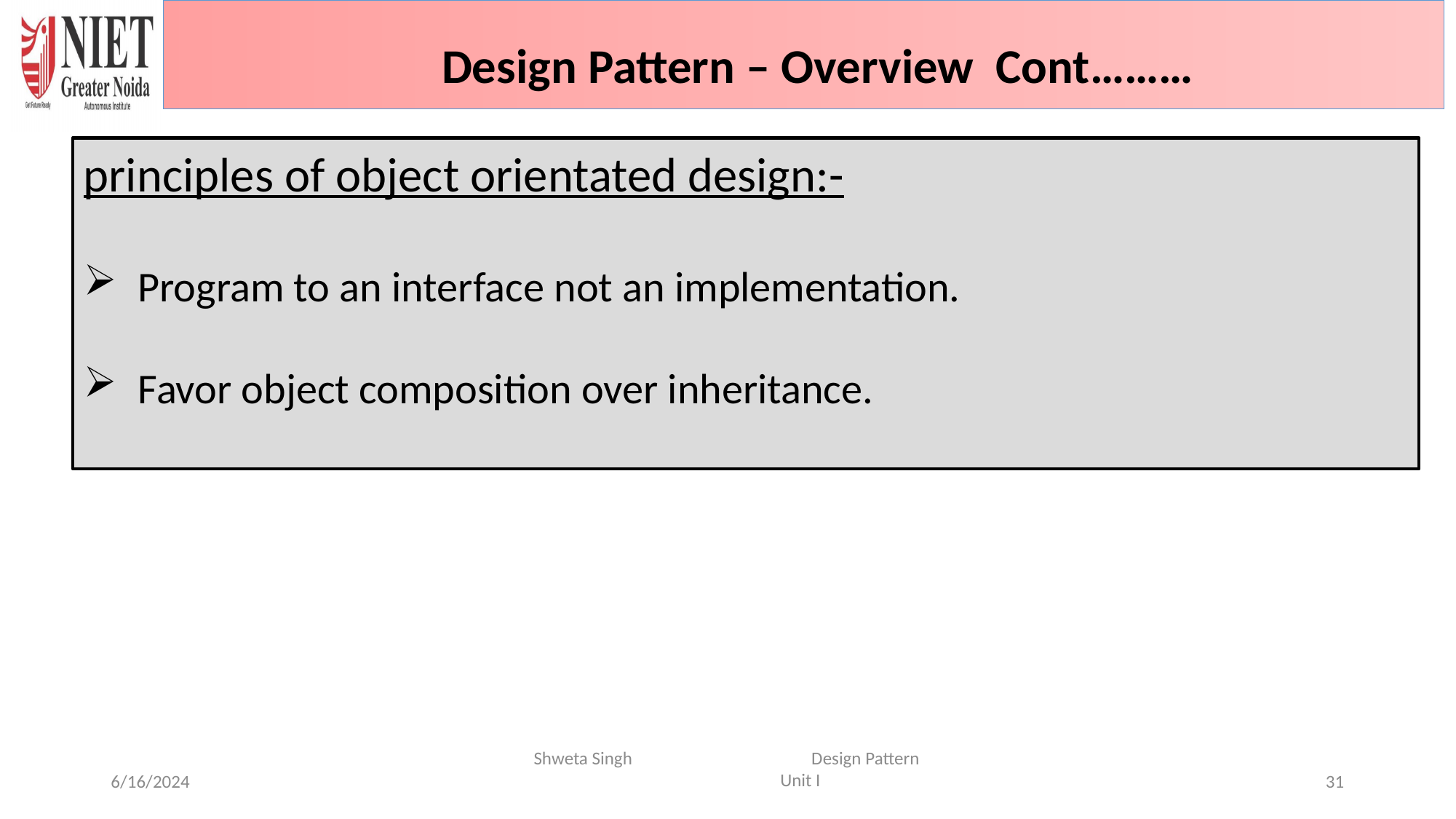

Design Pattern – Overview  Cont………
principles of object orientated design:-

Program to an interface not an implementation.

Favor object composition over inheritance.

Shweta Singh                                           Design Pattern                                    Unit I
6/16/2024
31